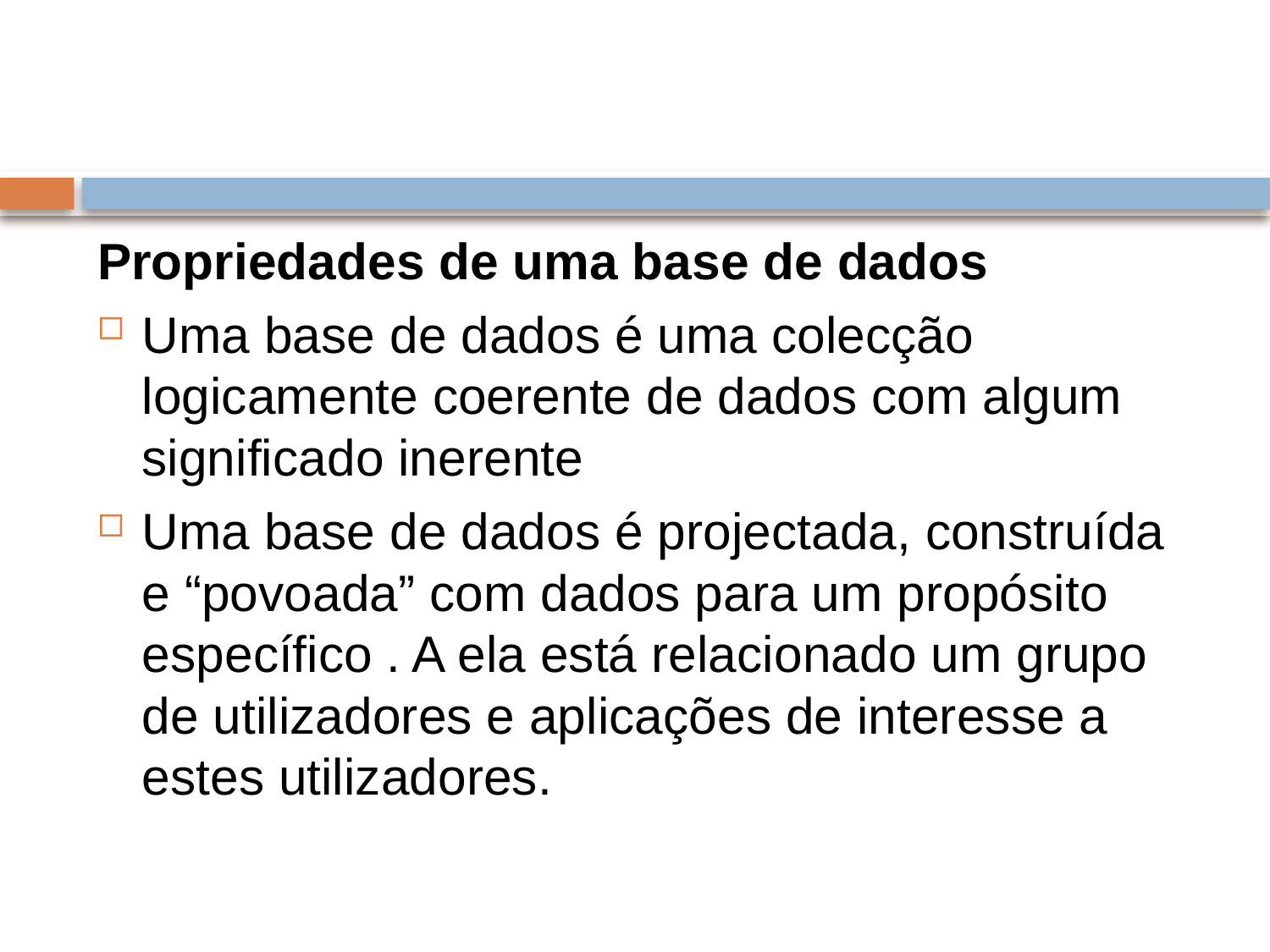

#
Propriedades de uma base de dados
Uma base de dados é uma colecção logicamente coerente de dados com algum significado inerente
Uma base de dados é projectada, construída e “povoada” com dados para um propósito específico . A ela está relacionado um grupo de utilizadores e aplicações de interesse a estes utilizadores.